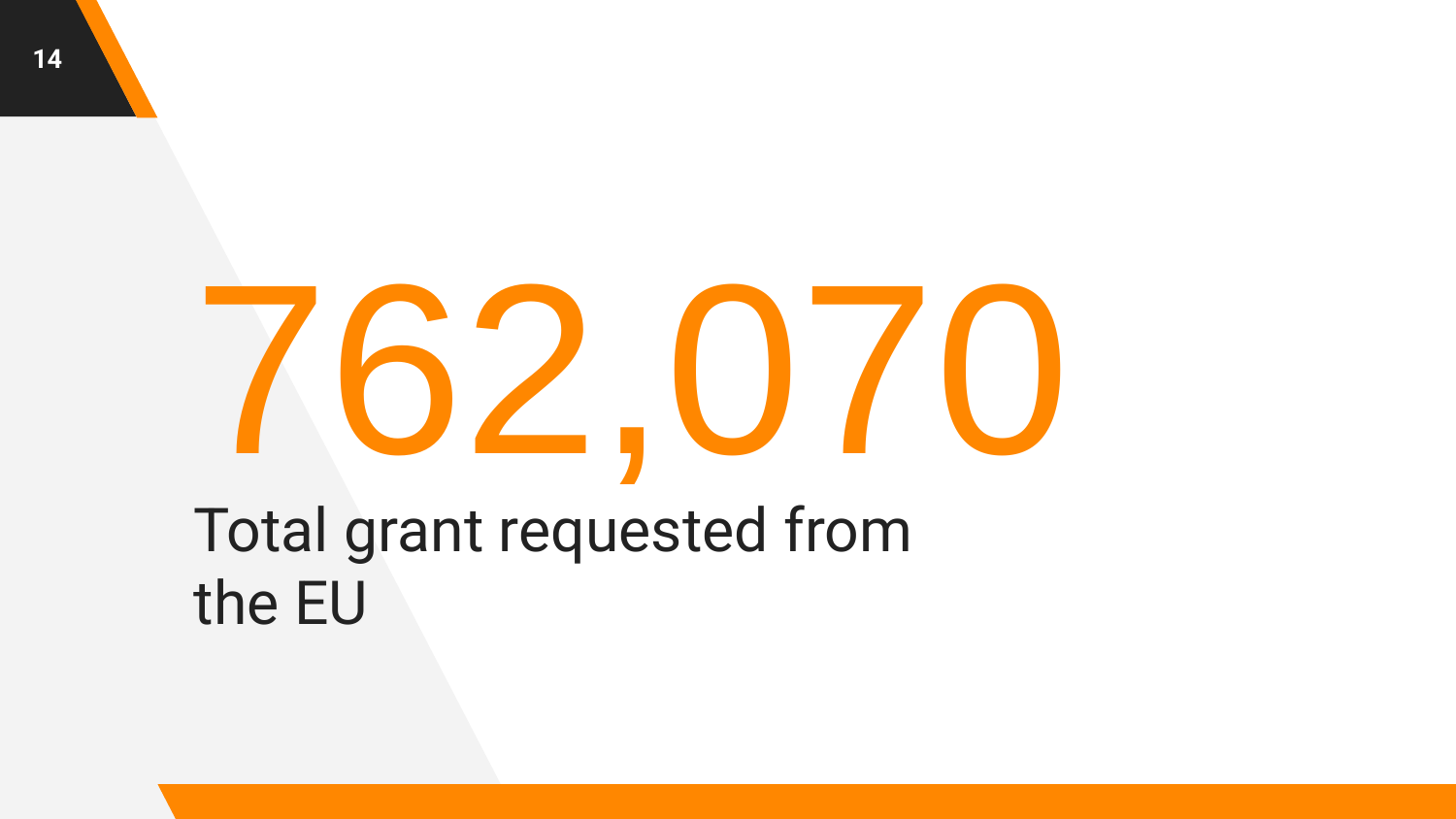

14
762,070
Total grant requested from the EU